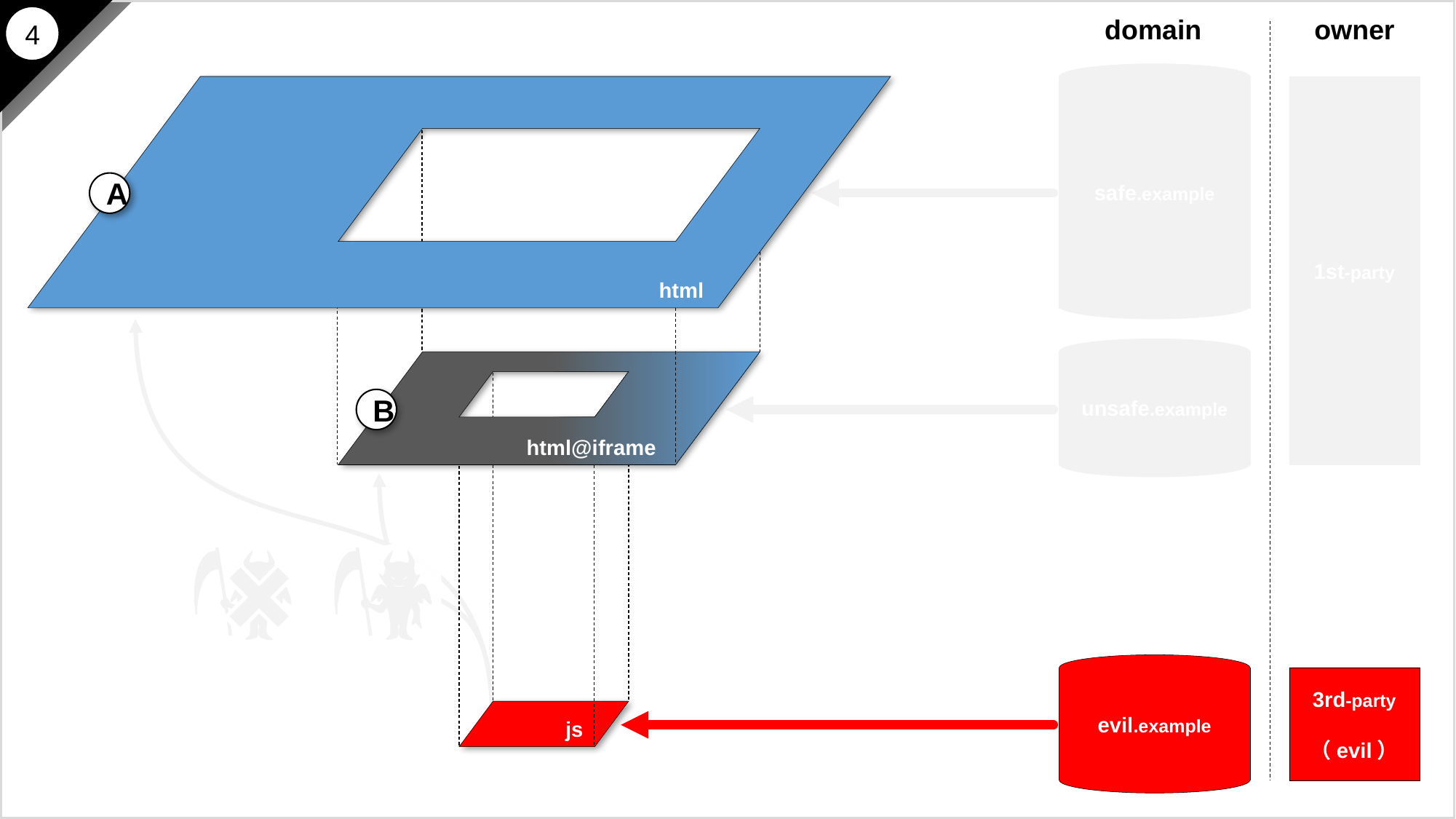

domain
owner
4

A
html

B
html@iframe

evil.example
3rd-party

（evil）

js